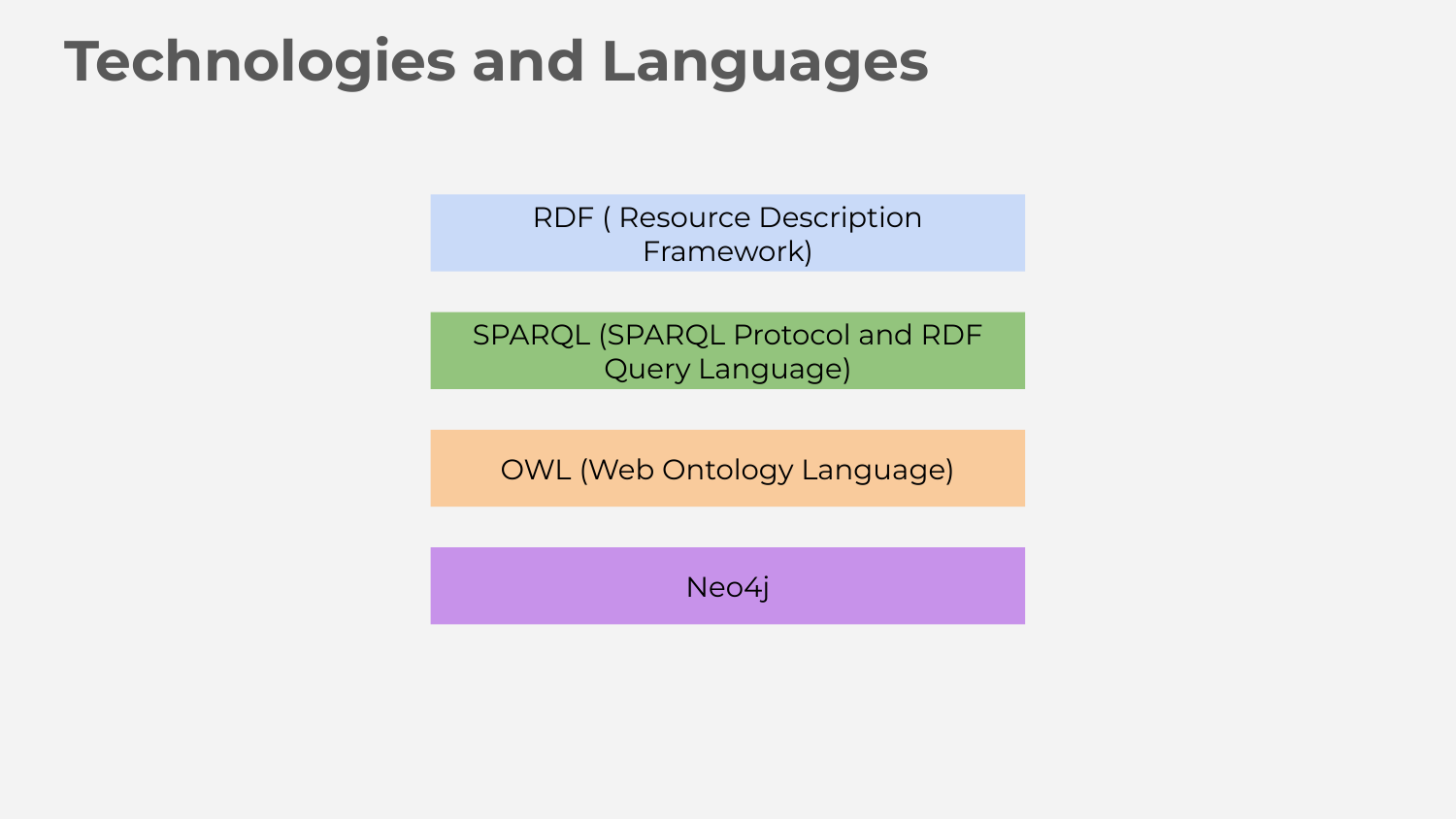

# Technologies and Languages
RDF ( Resource Description Framework)
SPARQL (SPARQL Protocol and RDF Query Language)
OWL (Web Ontology Language)
Neo4j